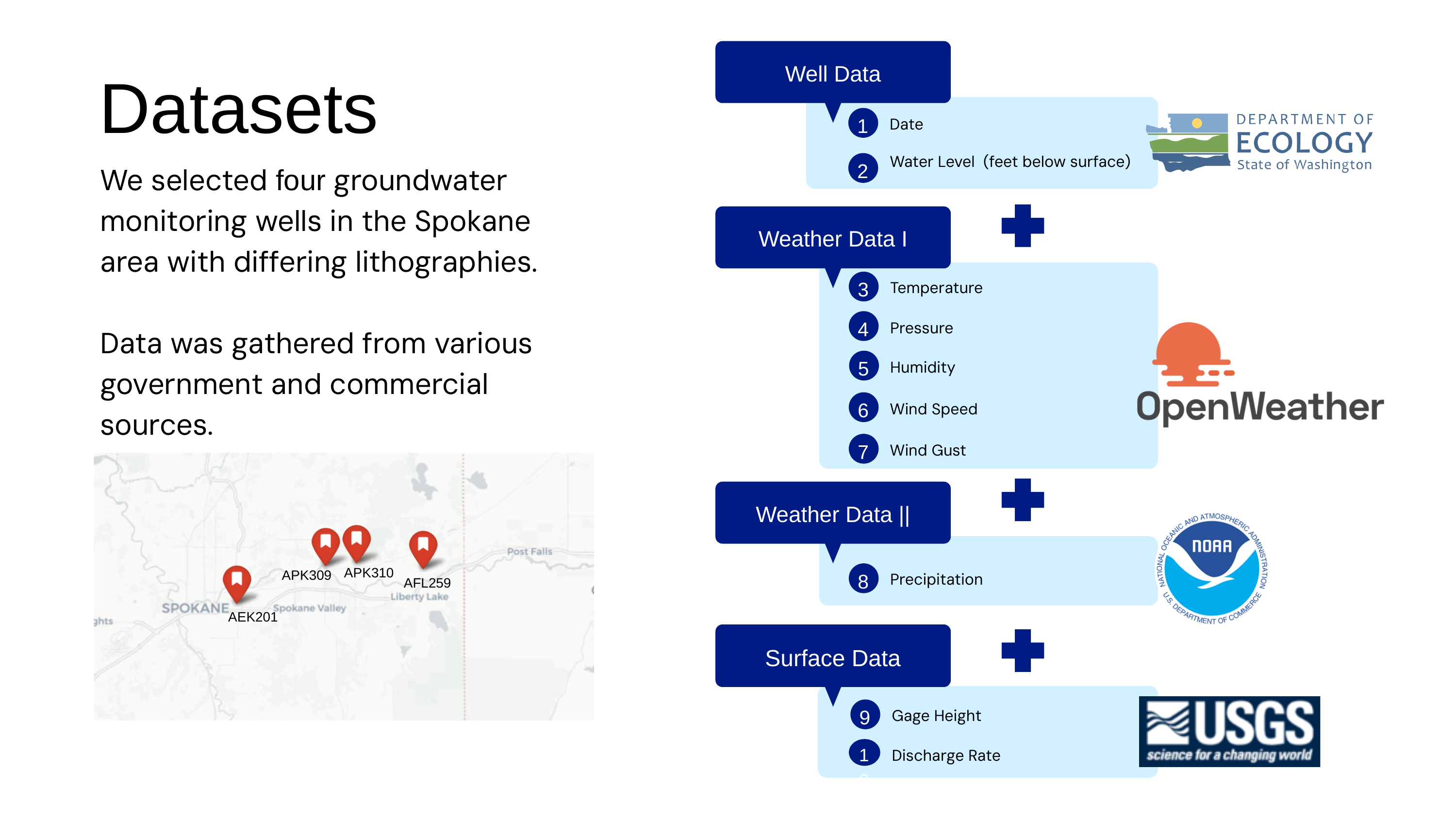

Well Data
Datasets

1
Date
Water Level  (feet below surface)

2
We selected four groundwater monitoring wells in the Spokane area with differing lithographies.

Data was gathered from various government and commercial sources.

Weather Data I

3
Temperature

4
Pressure

5
Humidity

6
Wind Speed

7
Wind Gust

APK310
APK309
AFL259
AEK201

Weather Data ||

8
Precipitation

Surface Data

9
Gage Height

10
Discharge Rate